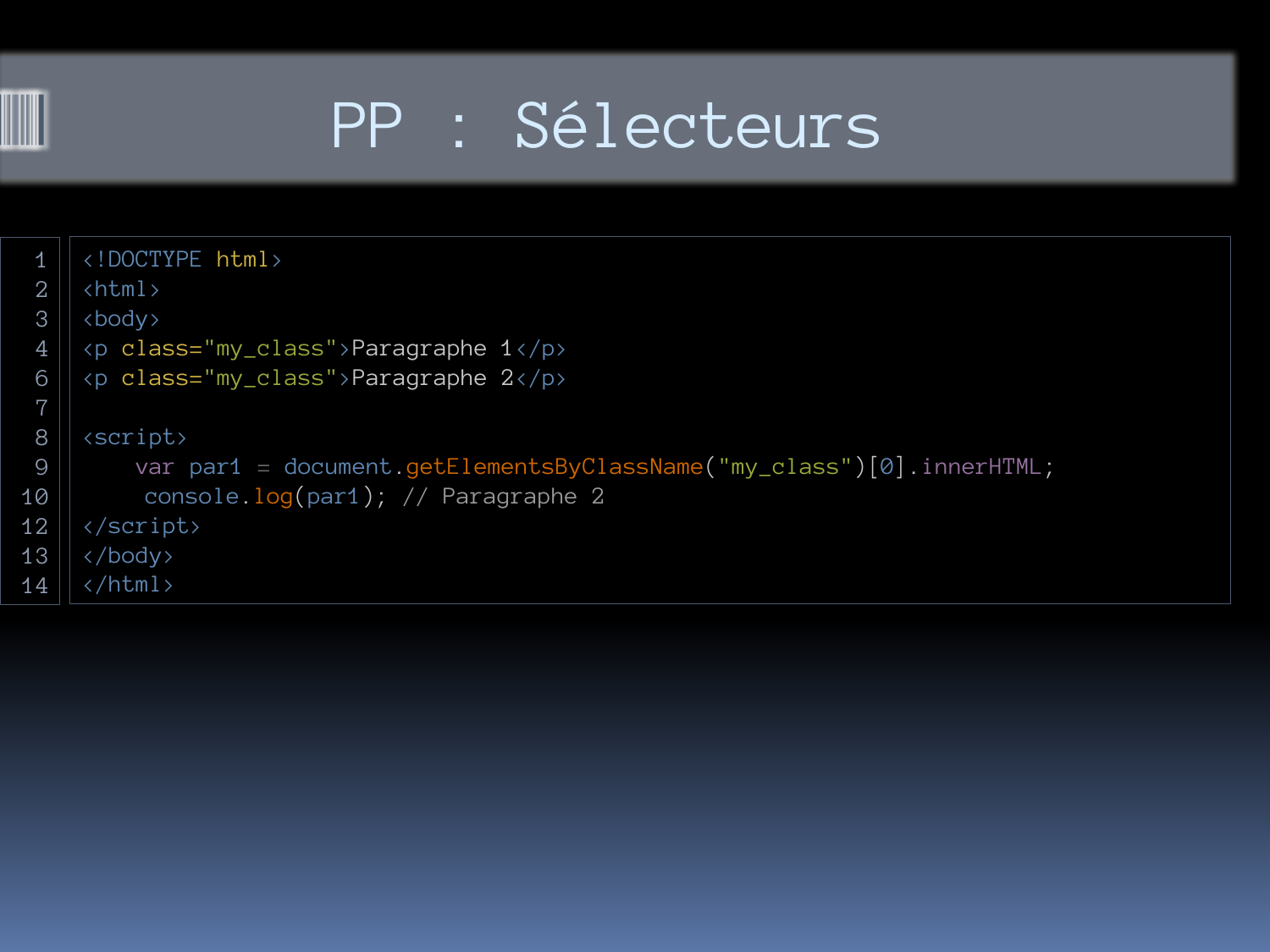

# PP : Sélecteurs
<!DOCTYPE html>
<html>
<body>
<p class="my_class">Paragraphe 1</p>
<p class="my_class">Paragraphe 2</p>

<script>
    var par1 = document.getElementsByClassName("my_class")[0].innerHTML;
console.log(par1); // Paragraphe 2
</script>
</body>
</html>
1
2
3
4
6
7
8
9
10
12
13
14